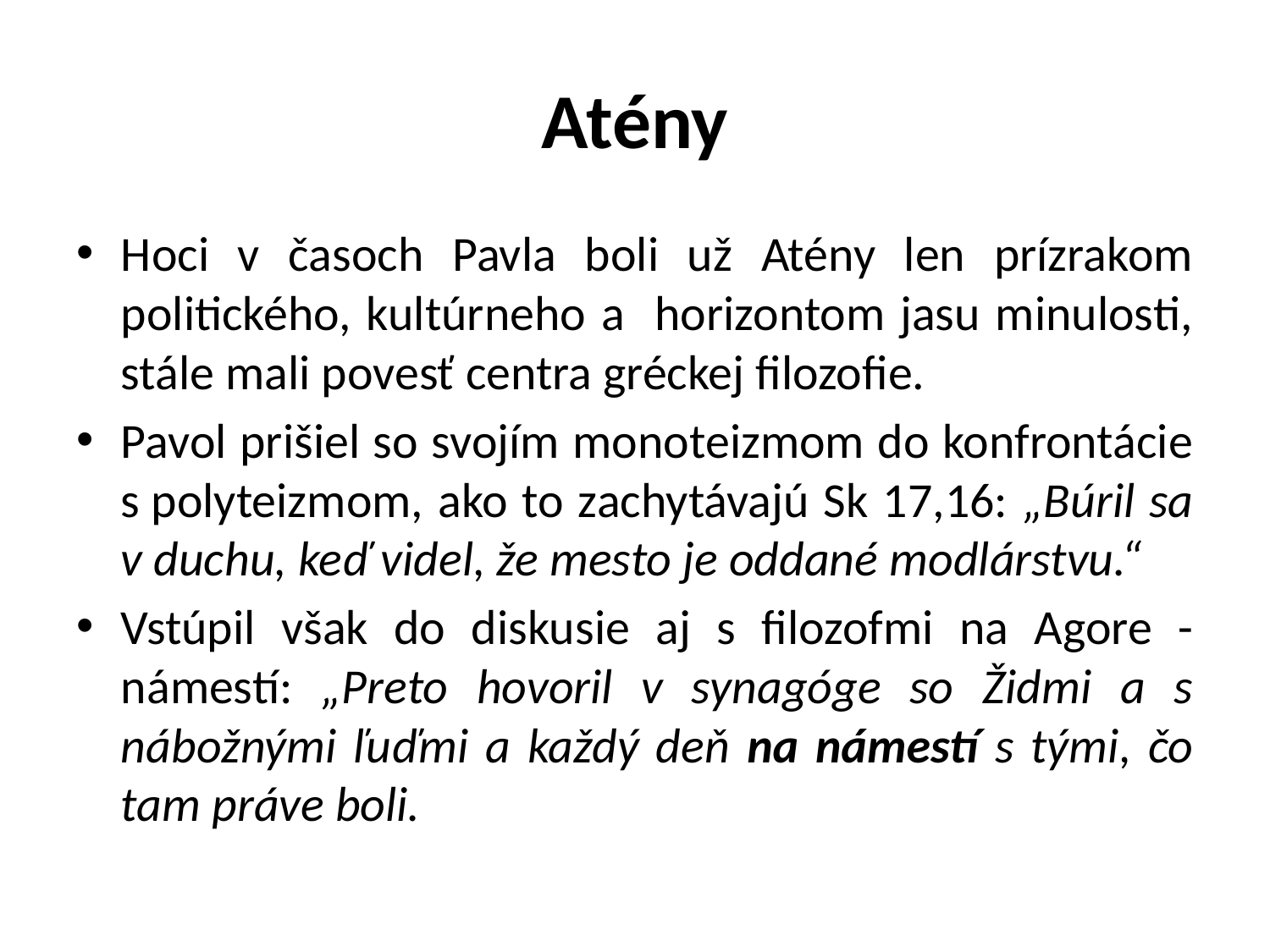

# Atény
Hoci v časoch Pavla boli už Atény len prízrakom politického, kultúrneho a  horizontom jasu minulosti, stále mali povesť centra gréckej filozofie.
Pavol prišiel so svojím monoteizmom do konfrontácie s polyteizmom, ako to zachytávajú Sk 17,16: „Búril sa v duchu, keď videl, že mesto je oddané modlárstvu.“
Vstúpil však do diskusie aj s filozofmi na Agore - námestí: „Preto hovoril v synagóge so Židmi a s nábožnými ľuďmi a každý deň na námestí s tými, čo tam práve boli.